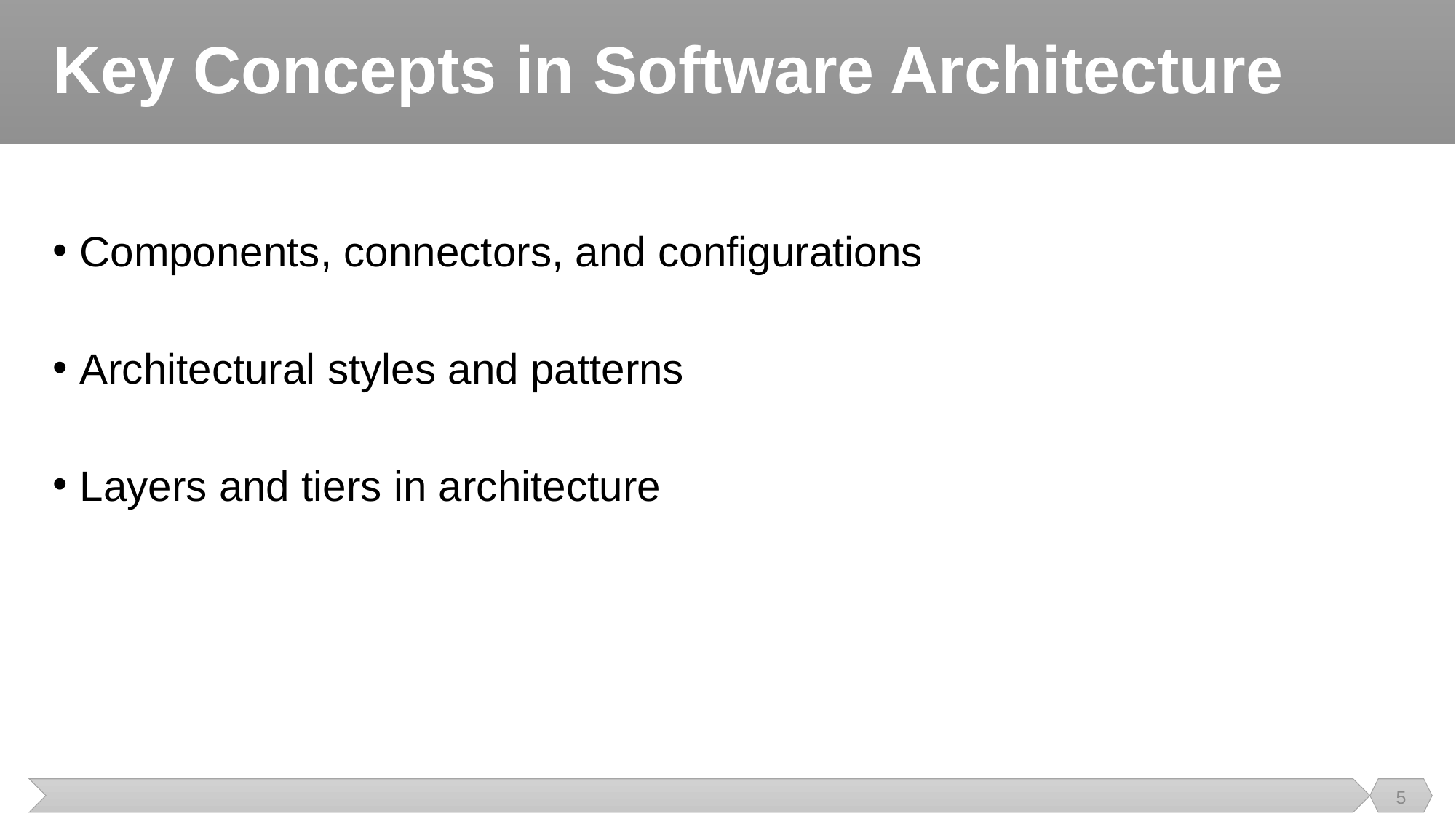

# Key Concepts in Software Architecture
Components, connectors, and configurations
Architectural styles and patterns
Layers and tiers in architecture

5